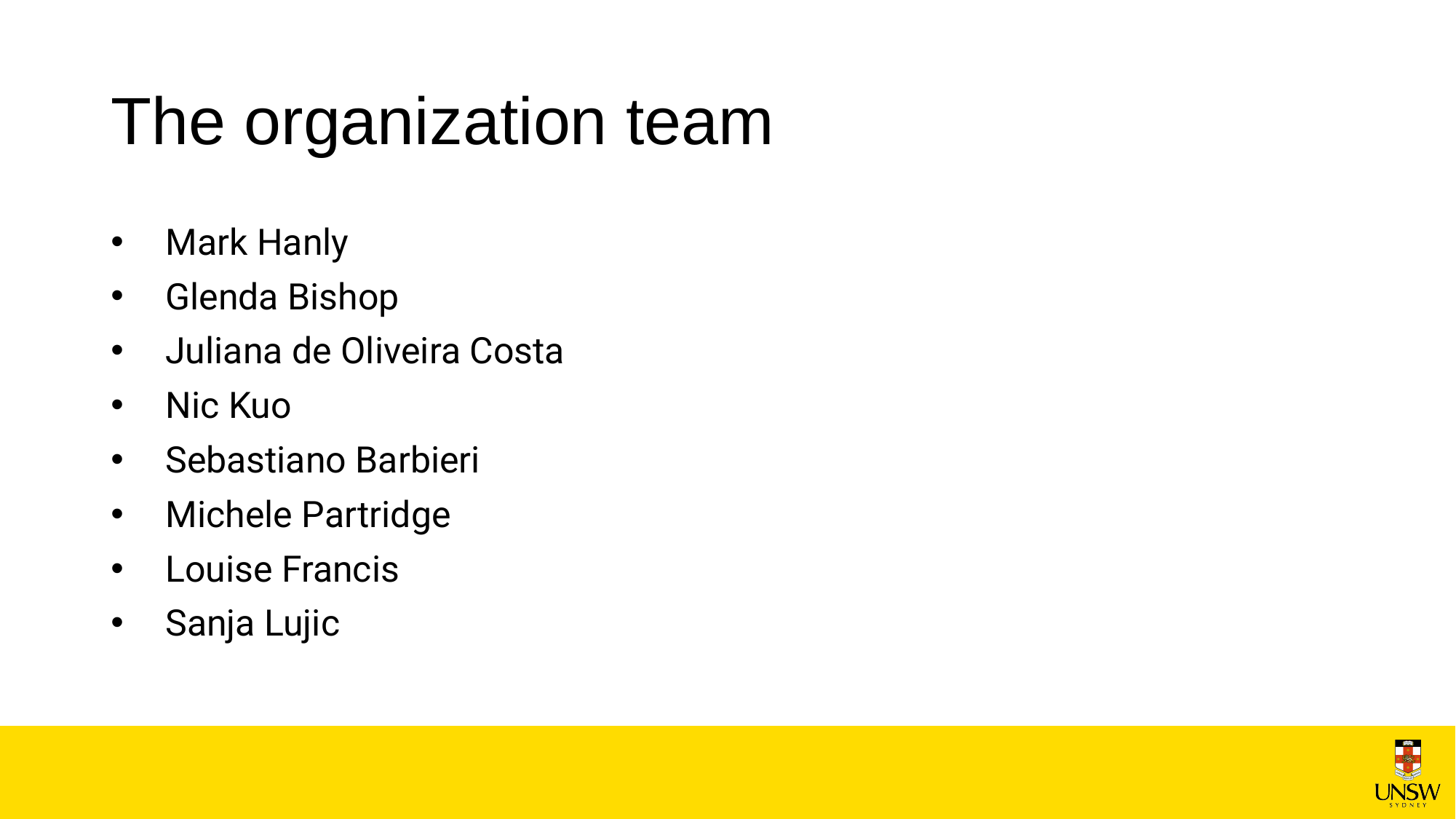

# The organization team
Mark Hanly
Glenda Bishop
Juliana de Oliveira Costa
Nic Kuo
Sebastiano Barbieri
Michele Partridge
Louise Francis
Sanja Lujic